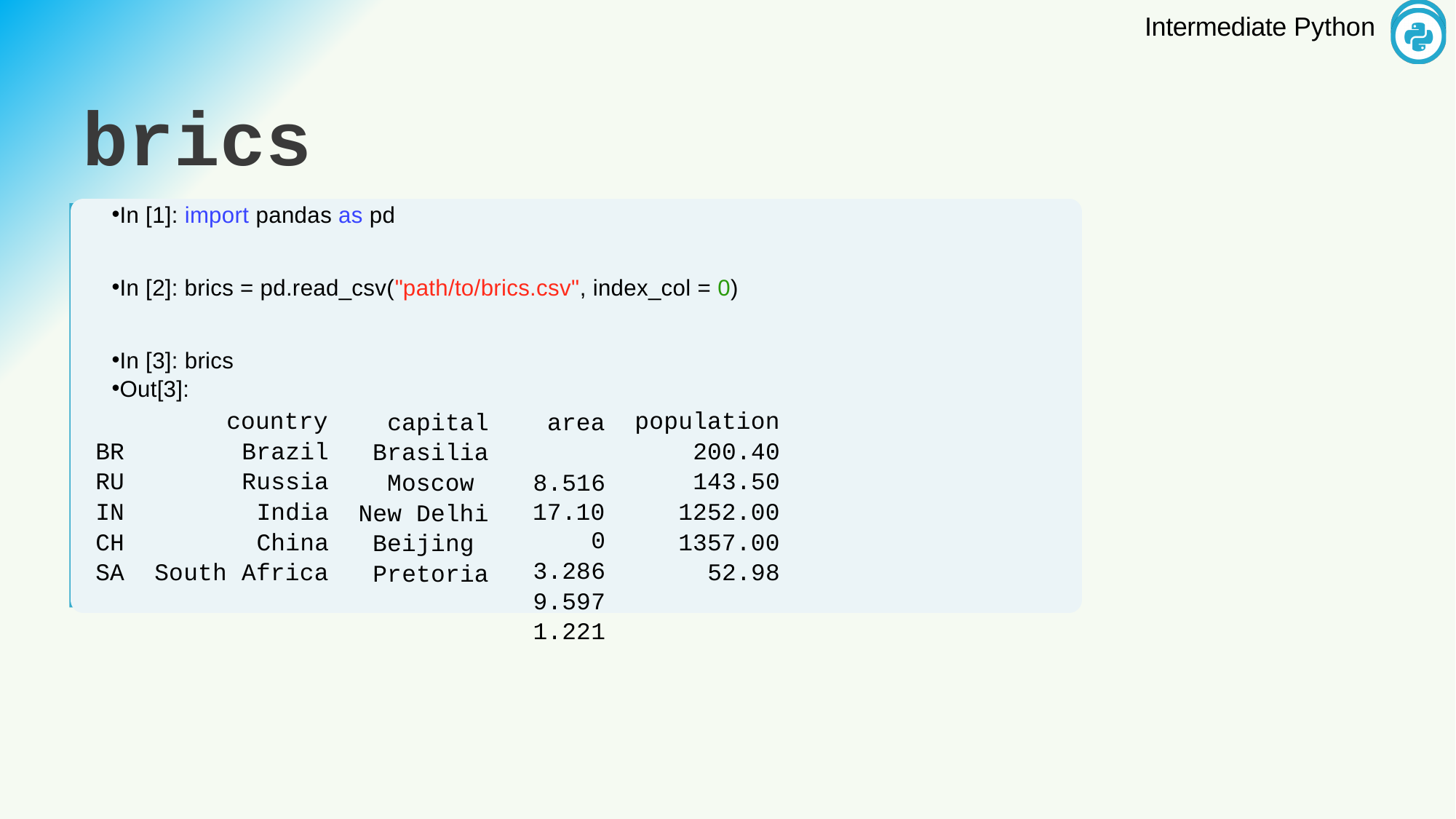

brics
In [1]: import pandas as pd
In [2]: brics = pd.read_csv("path/to/brics.csv", index_col = 0)
In [3]: brics
Out[3]:

country
BR	Brazil
RU	Russia
IN	India
CH	China
SA	South Africa
capital  Brasilia  Moscow  New Delhi  Beijing  Pretoria
area  8.516
17.100
3.286
9.597
1.221
population
200.40
143.50
1252.00
1357.00
52.98